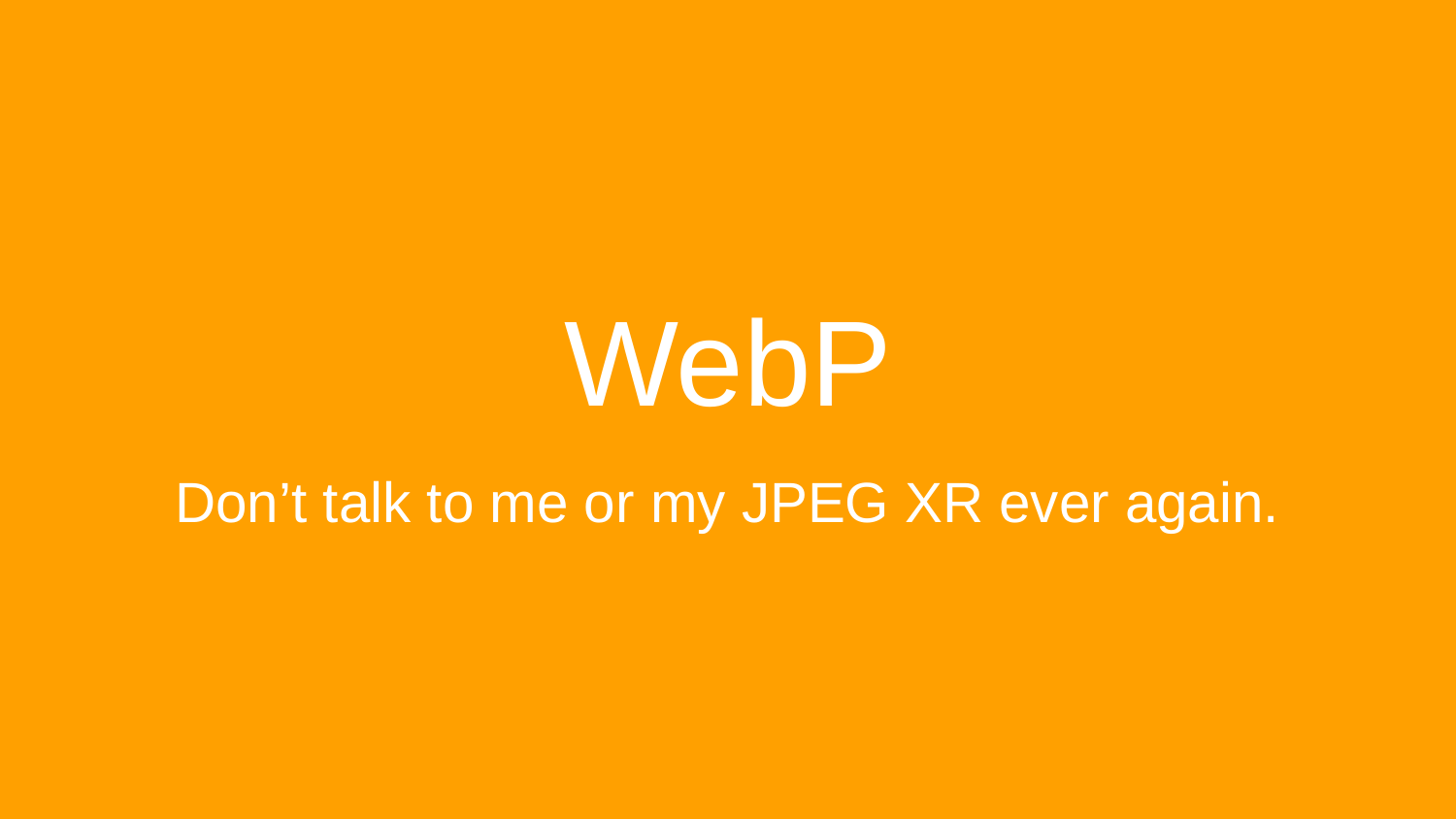

# WebP
Don’t talk to me or my JPEG XR ever again.